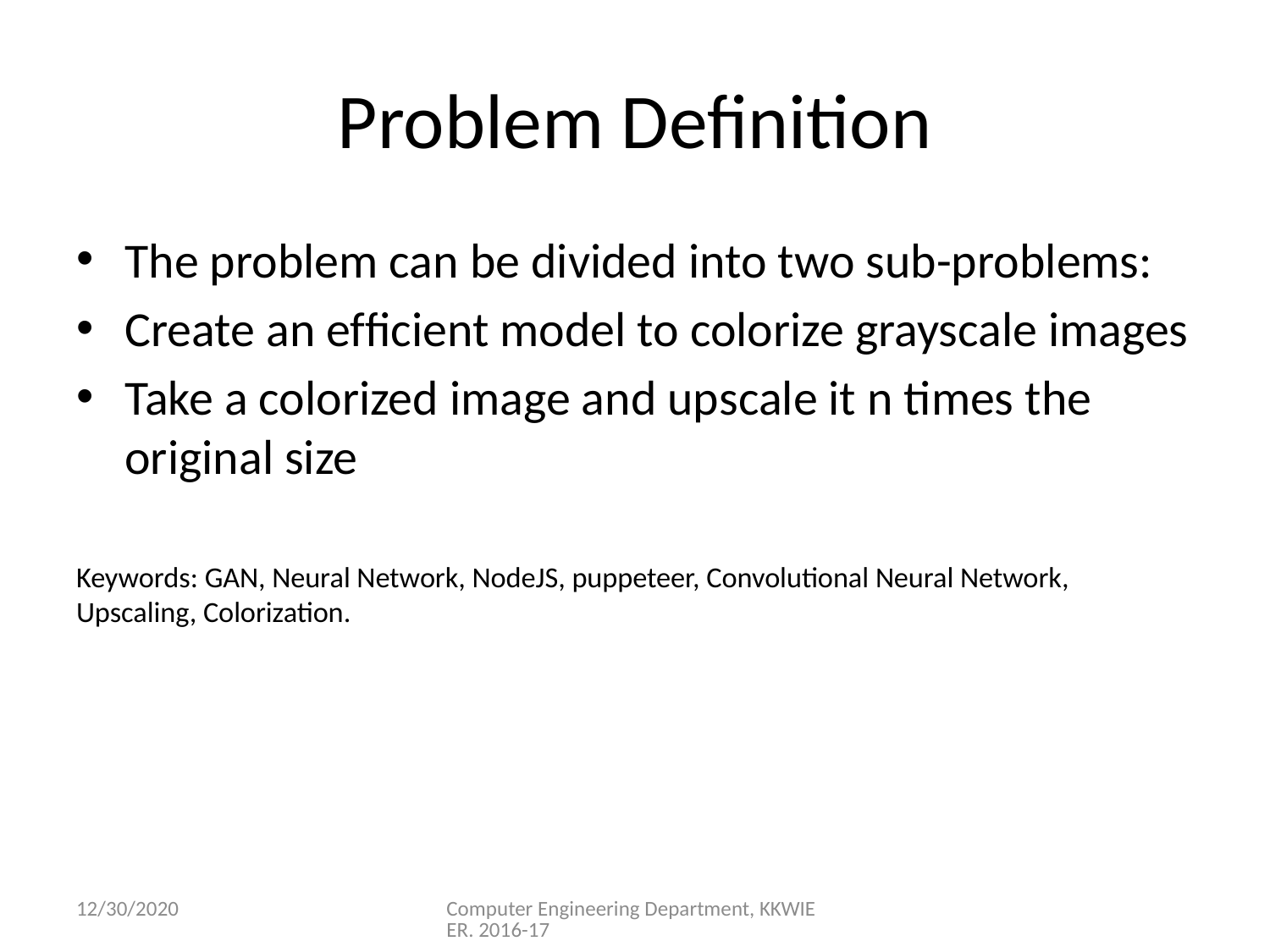

# Problem Definition
The problem can be divided into two sub-problems:
Create an efﬁcient model to colorize grayscale images
Take a colorized image and upscale it n times the original size

Keywords: GAN, Neural Network, NodeJS, puppeteer, Convolutional Neural Network, Upscaling, Colorization.

12/30/2020
Computer Engineering Department, KKWIEER. 2016-17